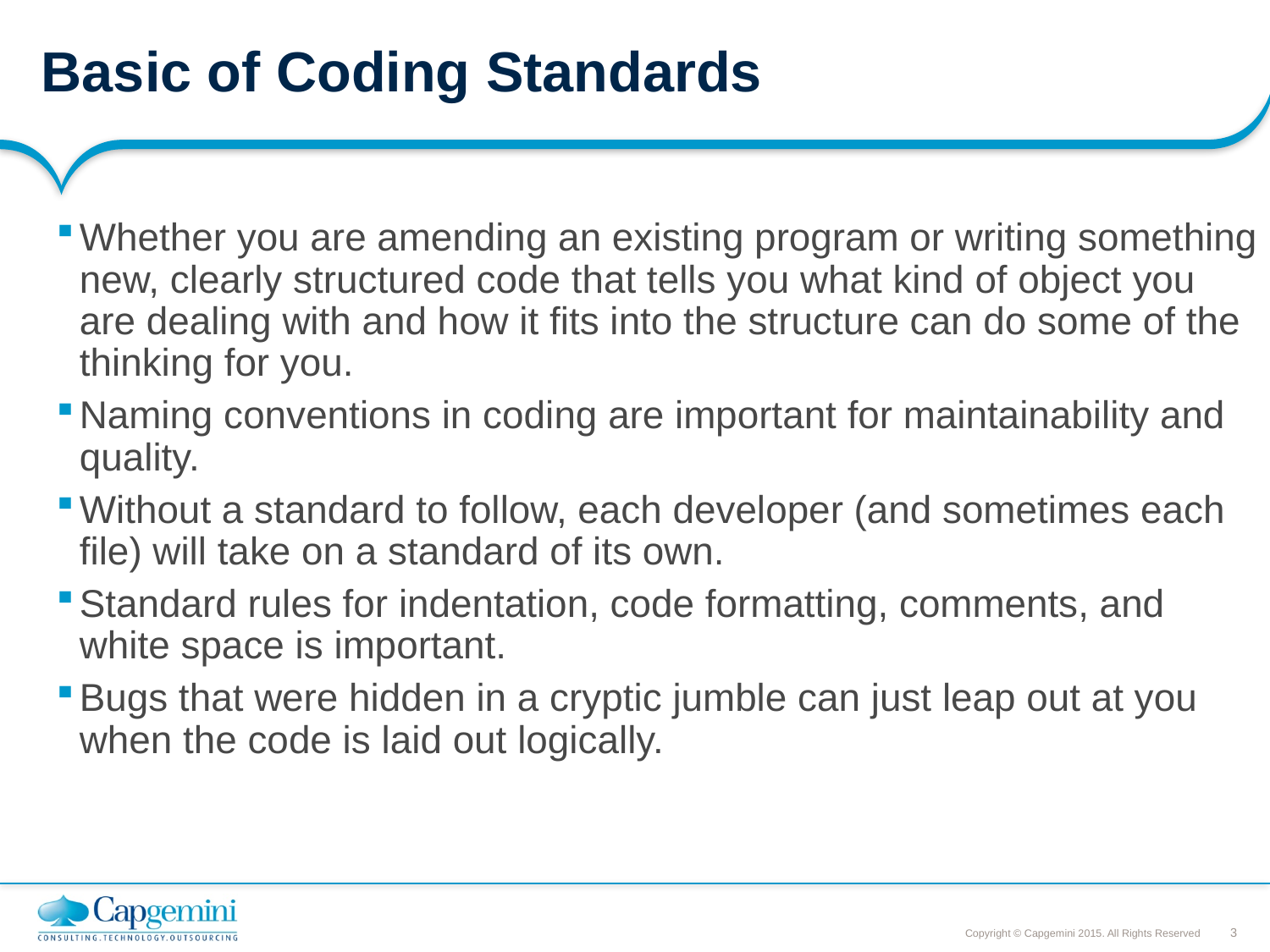

# Basic of Coding Standards
Whether you are amending an existing program or writing something new, clearly structured code that tells you what kind of object you are dealing with and how it fits into the structure can do some of the thinking for you.
Naming conventions in coding are important for maintainability and quality.
Without a standard to follow, each developer (and sometimes each file) will take on a standard of its own.
Standard rules for indentation, code formatting, comments, and white space is important.
Bugs that were hidden in a cryptic jumble can just leap out at you when the code is laid out logically.